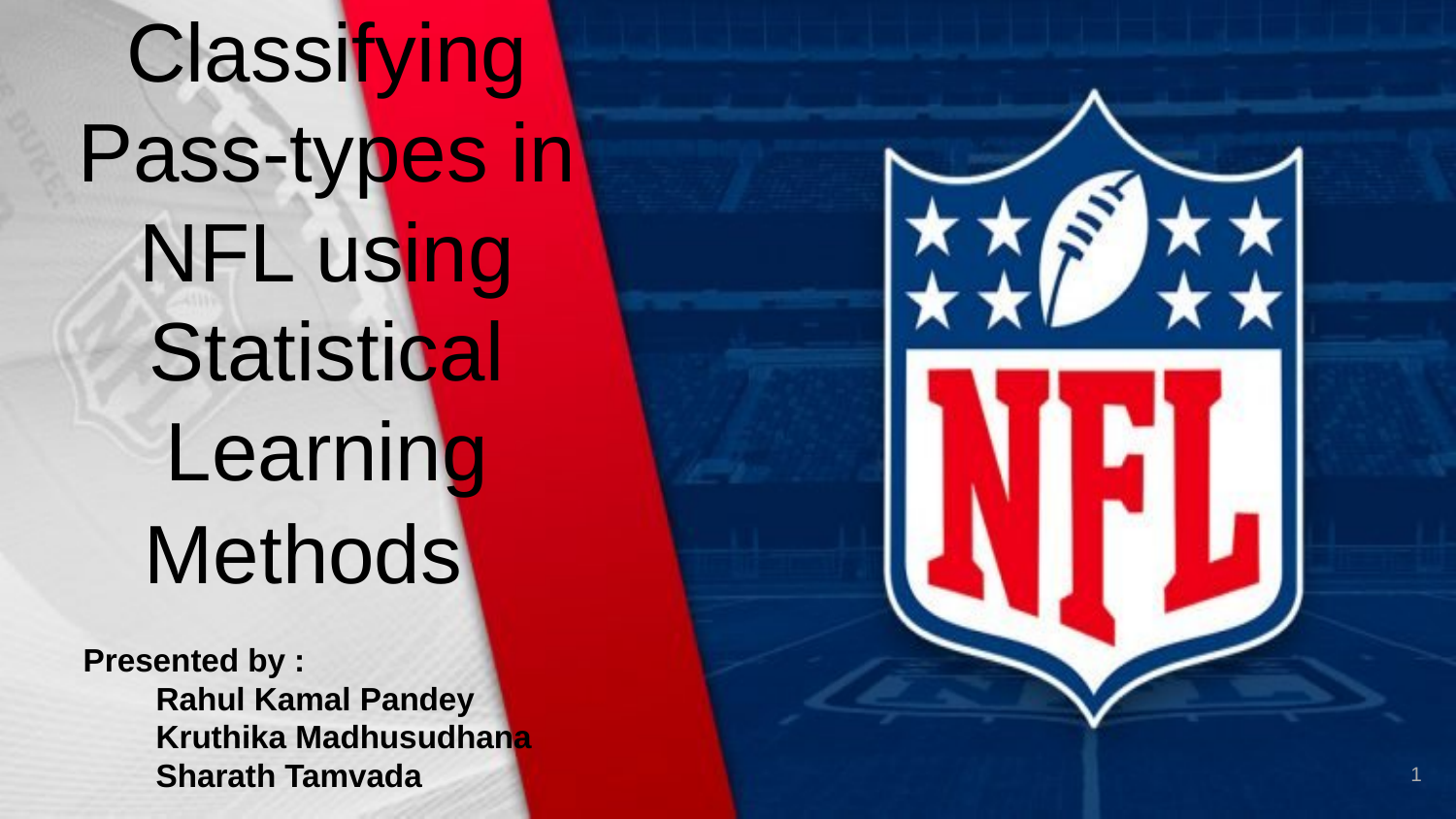

# Classifying Pass-types in NFL using Statistical Learning Methods
Presented by :
Rahul Kamal Pandey
Kruthika Madhusudhana
Sharath Tamvada
1